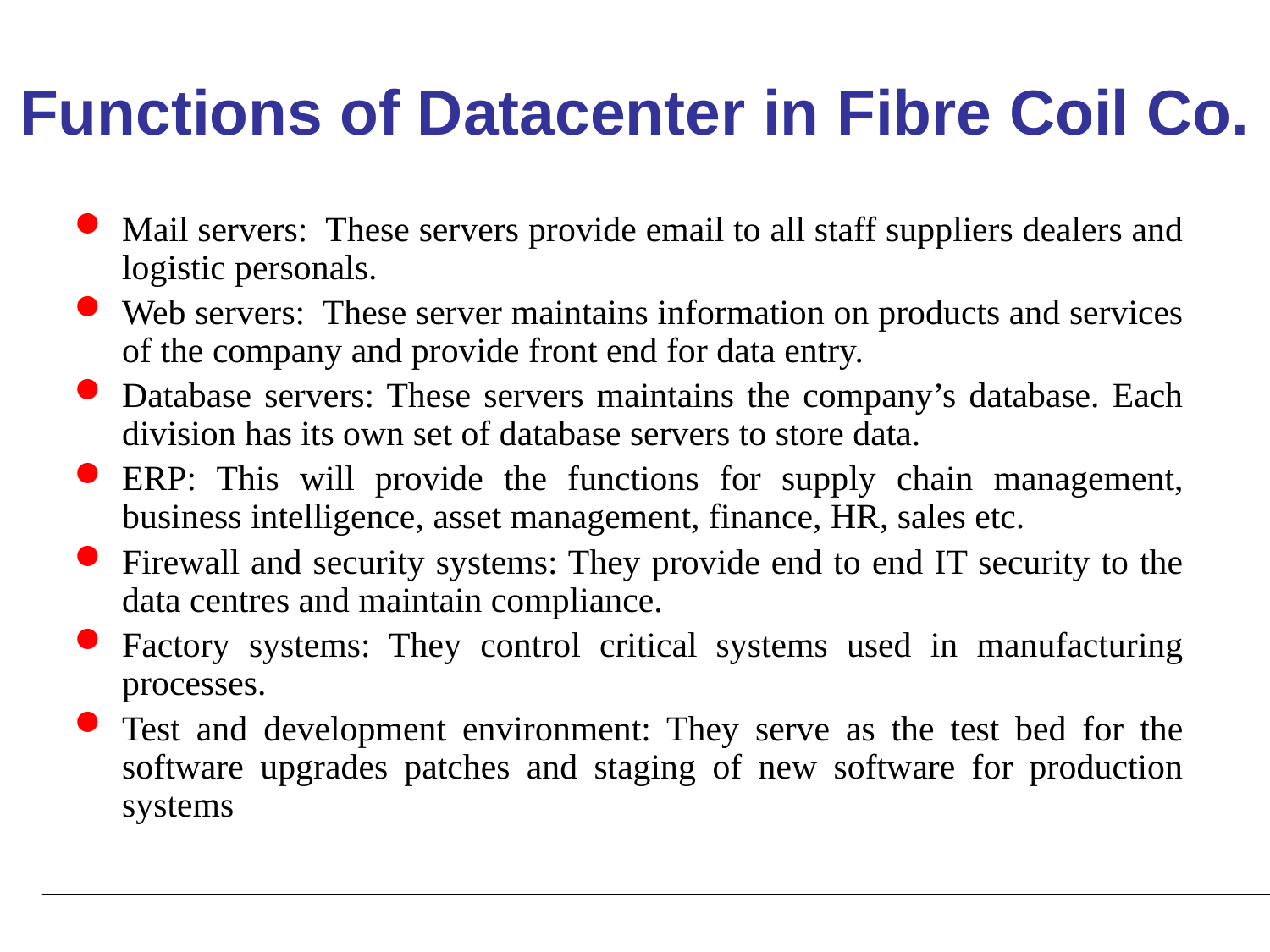

# Functions of Datacenter in Fibre Coil Co.
Mail servers:  These servers provide email to all staff suppliers dealers and logistic personals.
Web servers:  These server maintains information on products and services of the company and provide front end for data entry.
Database servers: These servers maintains the company’s database. Each division has its own set of database servers to store data.
ERP: This will provide the functions for supply chain management, business intelligence, asset management, finance, HR, sales etc.
Firewall and security systems: They provide end to end IT security to the data centres and maintain compliance.
Factory systems: They control critical systems used in manufacturing processes.
Test and development environment: They serve as the test bed for the software upgrades patches and staging of new software for production systems